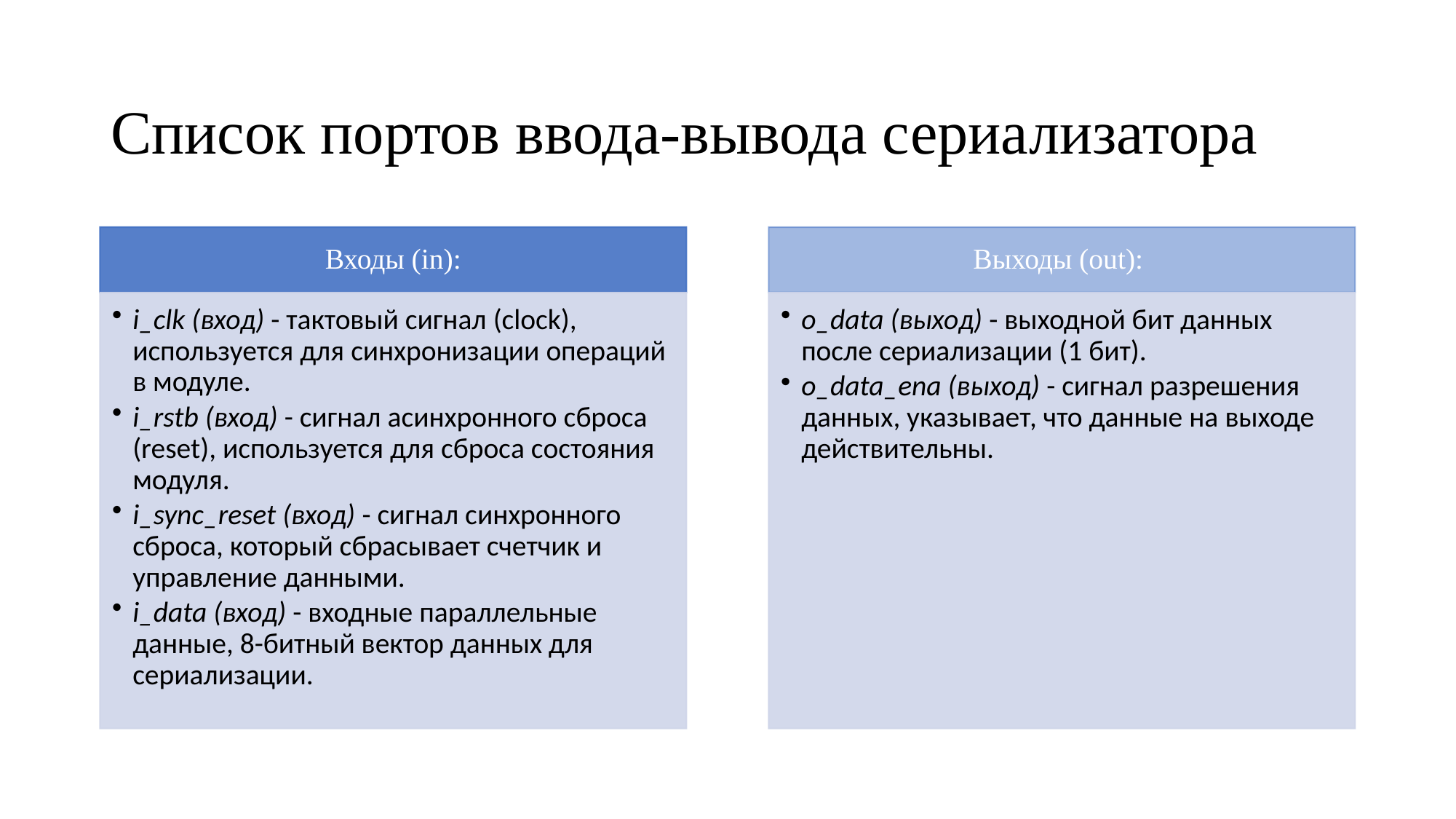

# Список портов ввода-вывода сериализатора
Входы (in):
i_clk (вход) - тактовый сигнал (clock), используется для синхронизации операций в модуле.
i_rstb (вход) - сигнал асинхронного сброса (reset), используется для сброса состояния модуля.
i_sync_reset (вход) - сигнал синхронного сброса, который сбрасывает счетчик и управление данными.
i_data (вход) - входные параллельные данные, 8-битный вектор данных для сериализации.
Выходы (out):
o_data (выход) - выходной бит данных после сериализации (1 бит).
o_data_ena (выход) - сигнал разрешения данных, указывает, что данные на выходе действительны.
7